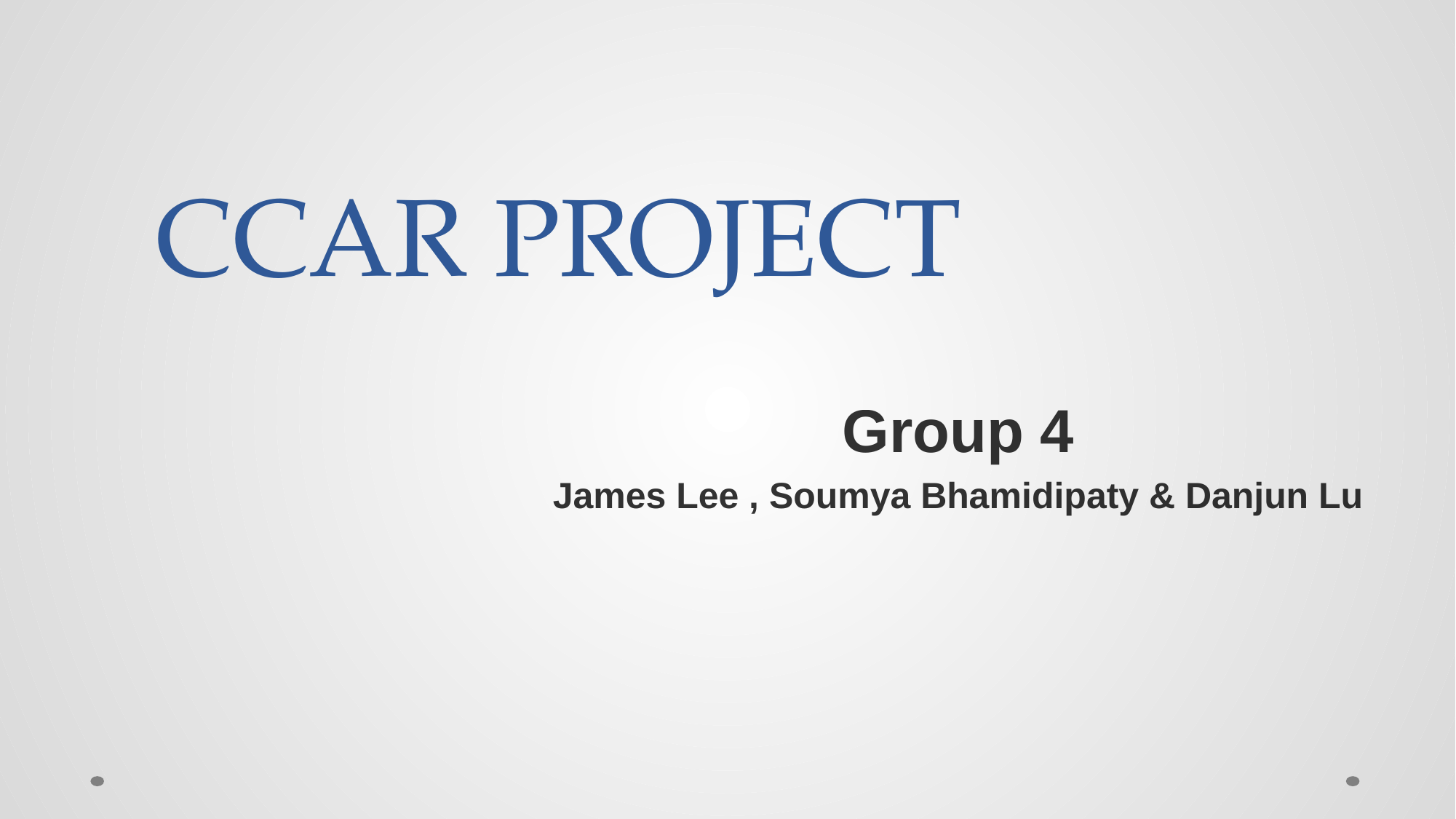

# CCAR PROJECT
Group 4
James Lee , Soumya Bhamidipaty & Danjun Lu